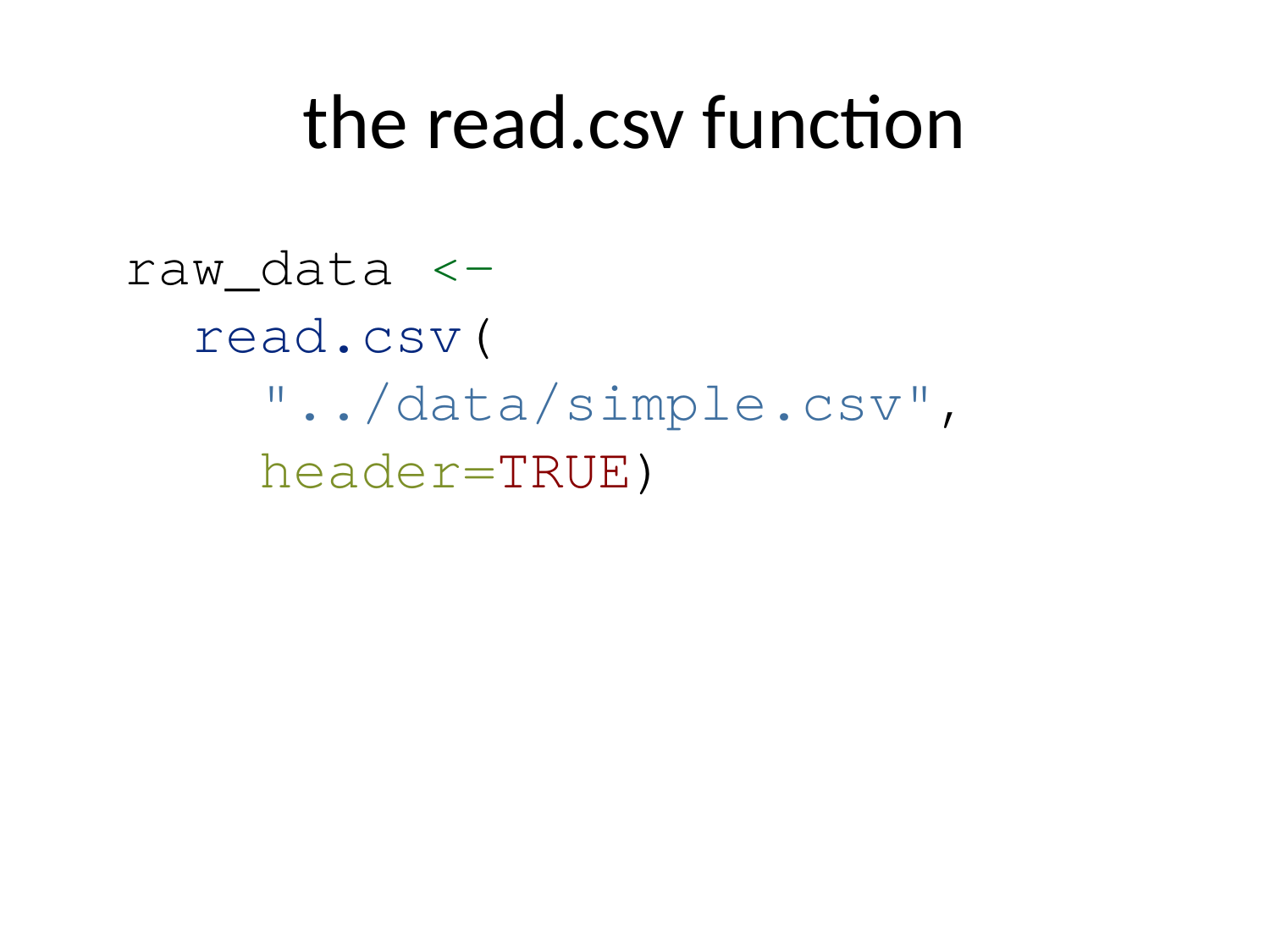

# the read.csv function
raw_data <-
  read.csv(
    "../data/simple.csv",
    header=TRUE)